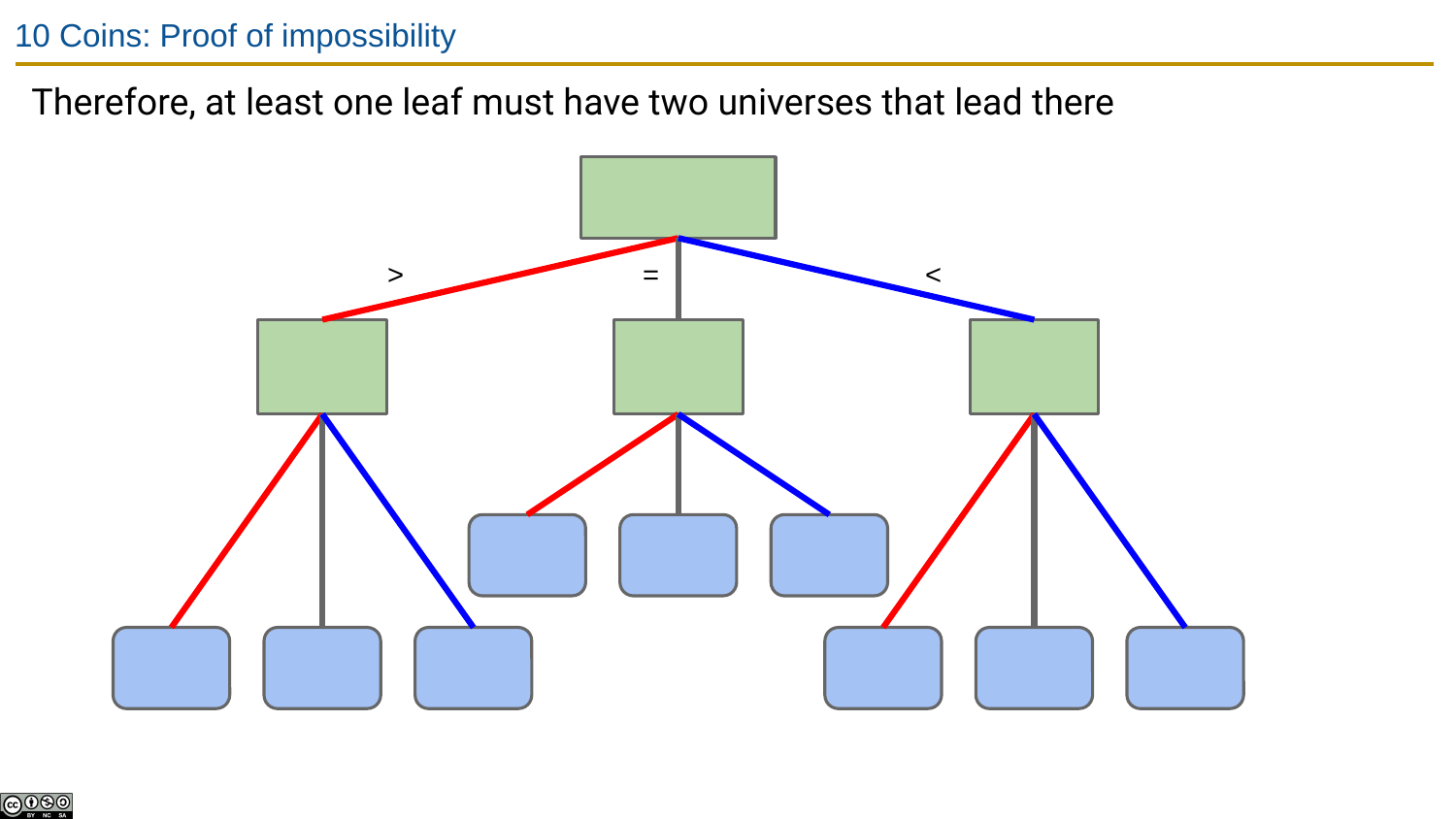

# 10 Coins: Proof of impossibility
Therefore, at least one leaf must have two universes that lead there

>
<
=